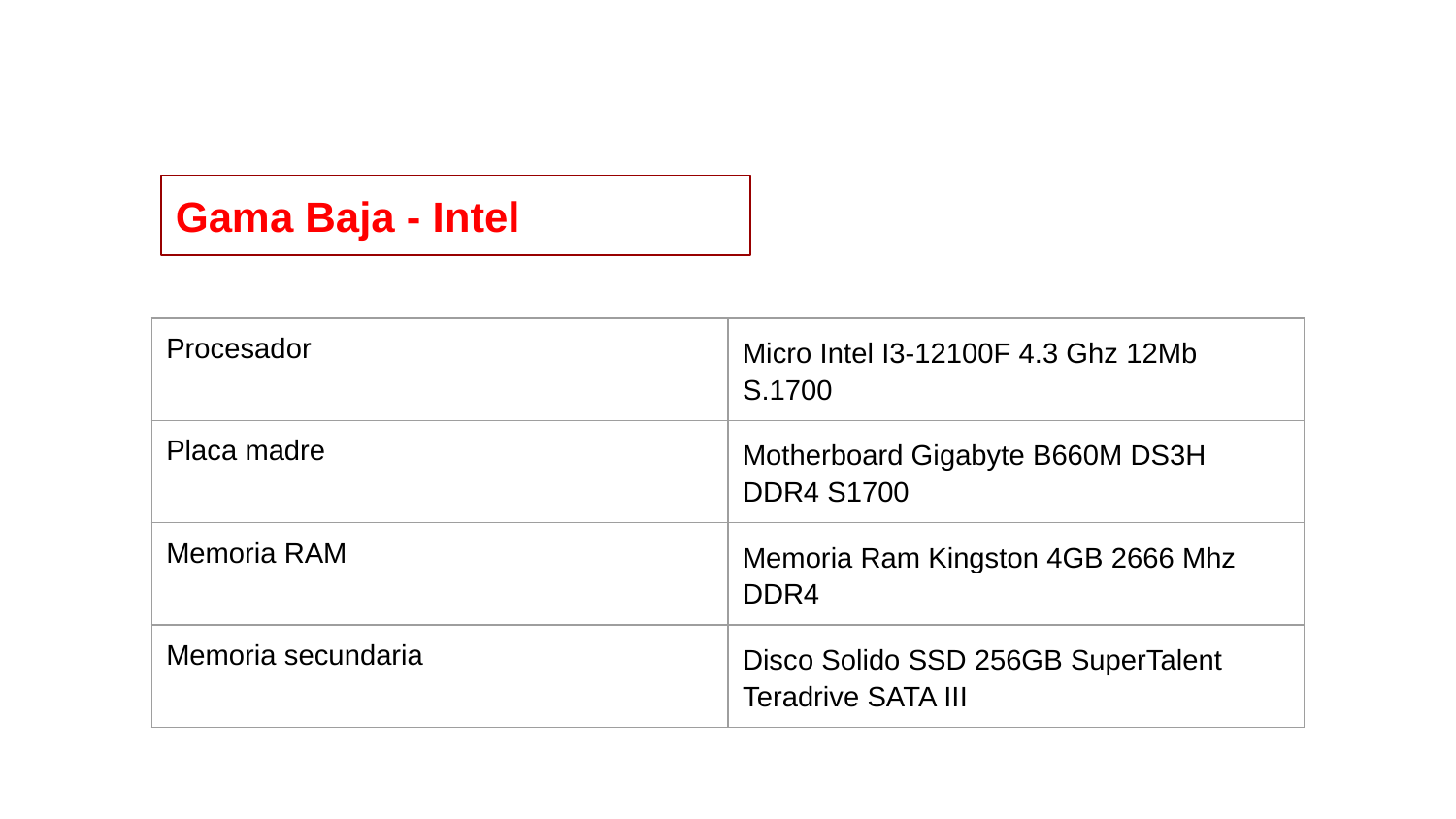

Gama Baja - Intel
| Procesador | Micro Intel I3-12100F 4.3 Ghz 12Mb S.1700 |
| --- | --- |
| Placa madre | Motherboard Gigabyte B660M DS3H DDR4 S1700 |
| Memoria RAM | Memoria Ram Kingston 4GB 2666 Mhz DDR4 |
| Memoria secundaria | Disco Solido SSD 256GB SuperTalent Teradrive SATA III |